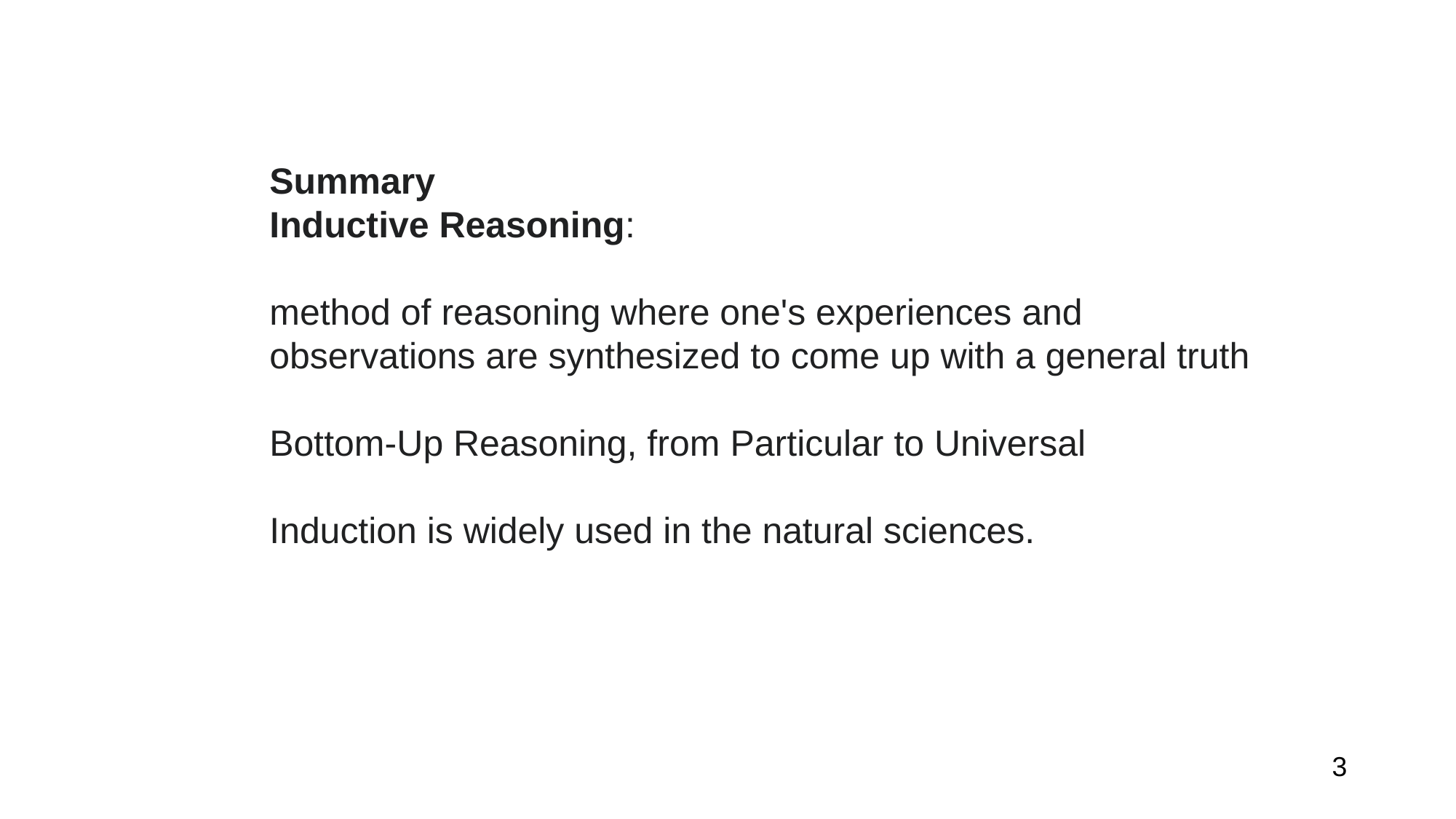

Summary
Inductive Reasoning:

method of reasoning where one's experiences and observations are synthesized to come up with a general truth

Bottom-Up Reasoning, from Particular to Universal

Induction is widely used in the natural sciences.
3